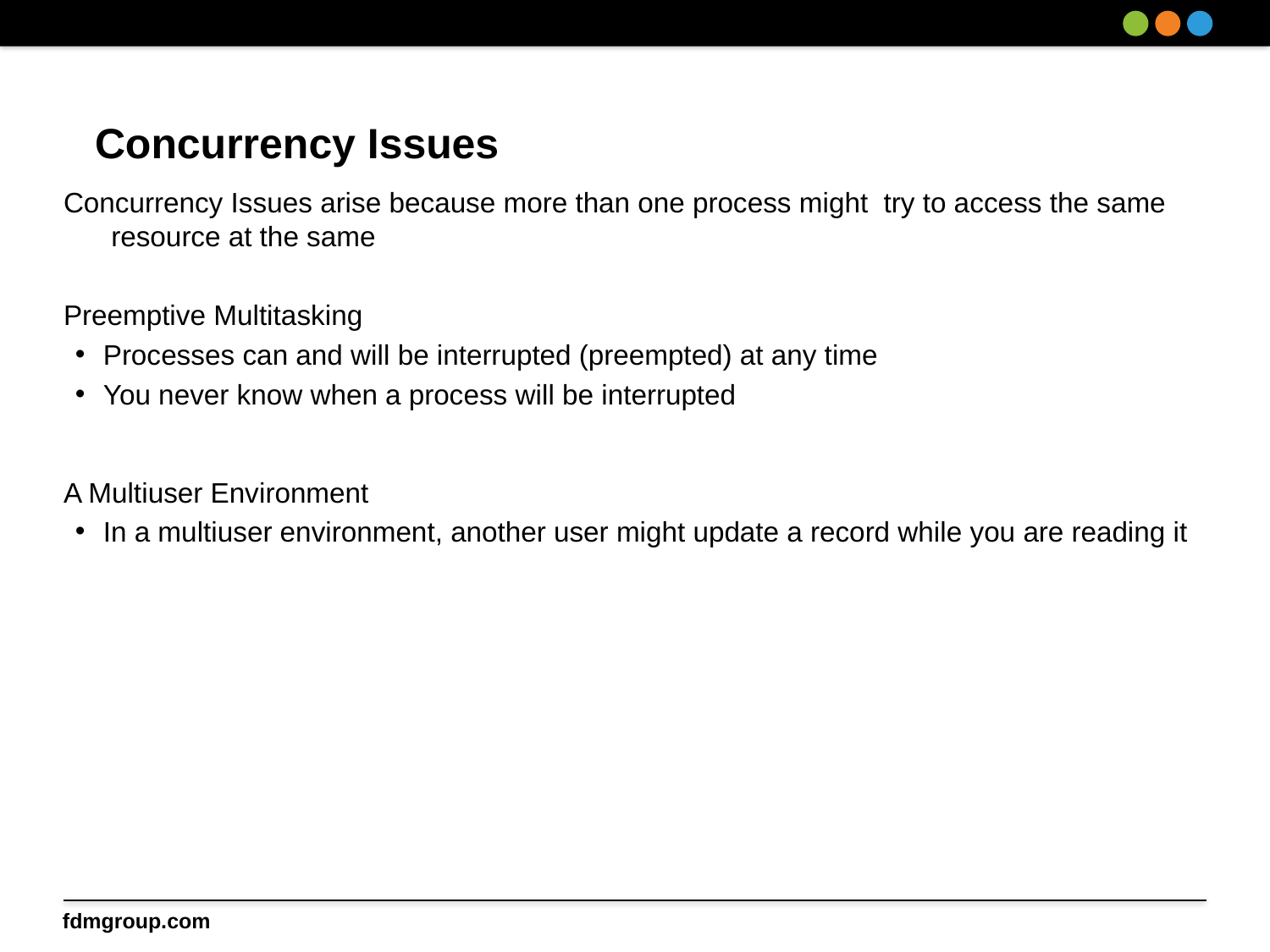

# Concurrency Issues
Concurrency Issues arise because more than one process might  try to access the same resource at the same

Preemptive Multitasking
Processes can and will be interrupted (preempted) at any time
You never know when a process will be interrupted

A Multiuser Environment
In a multiuser environment, another user might update a record while you are reading it